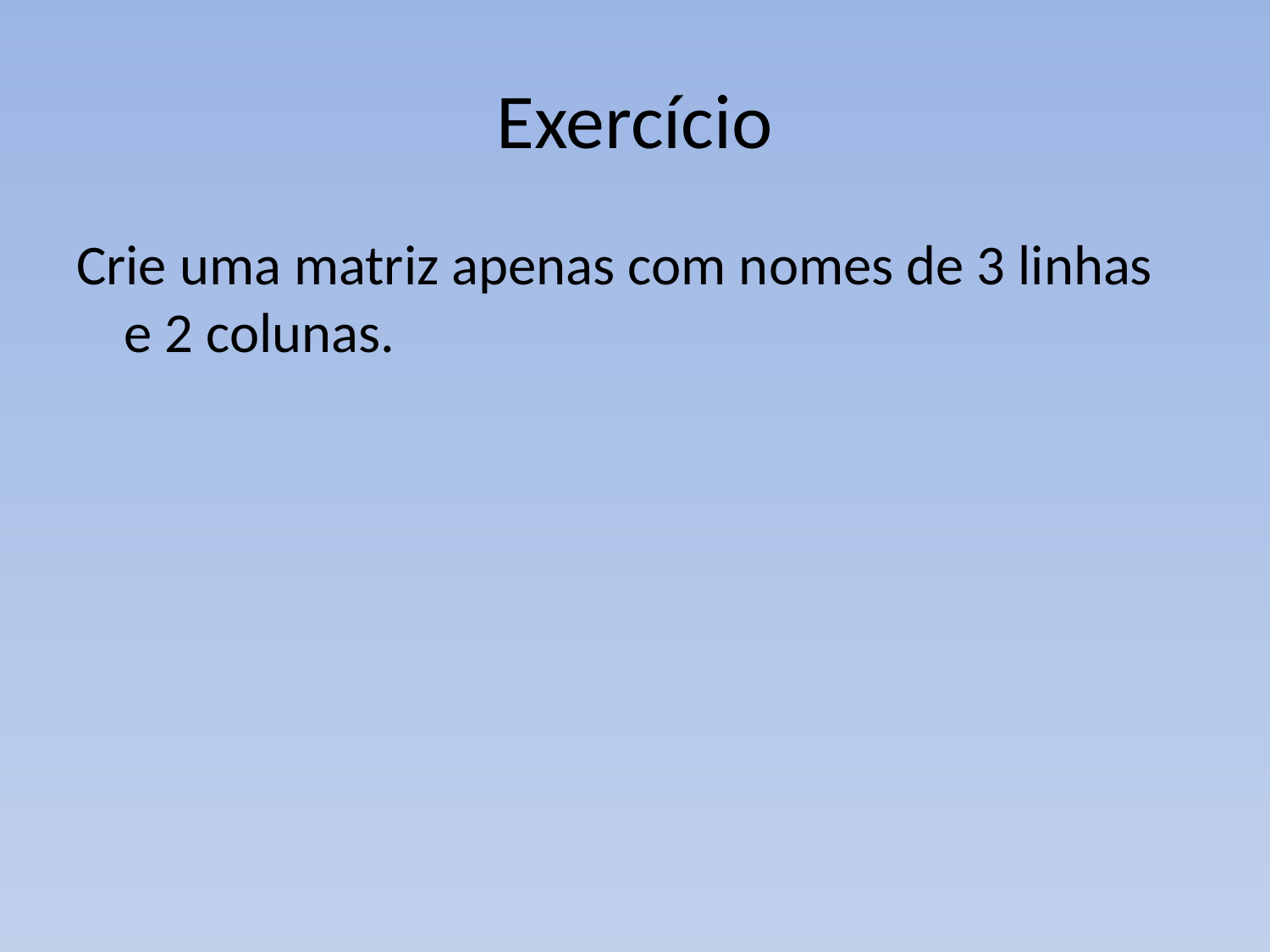

# Exercício
Crie uma matriz apenas com nomes de 3 linhas e 2 colunas.